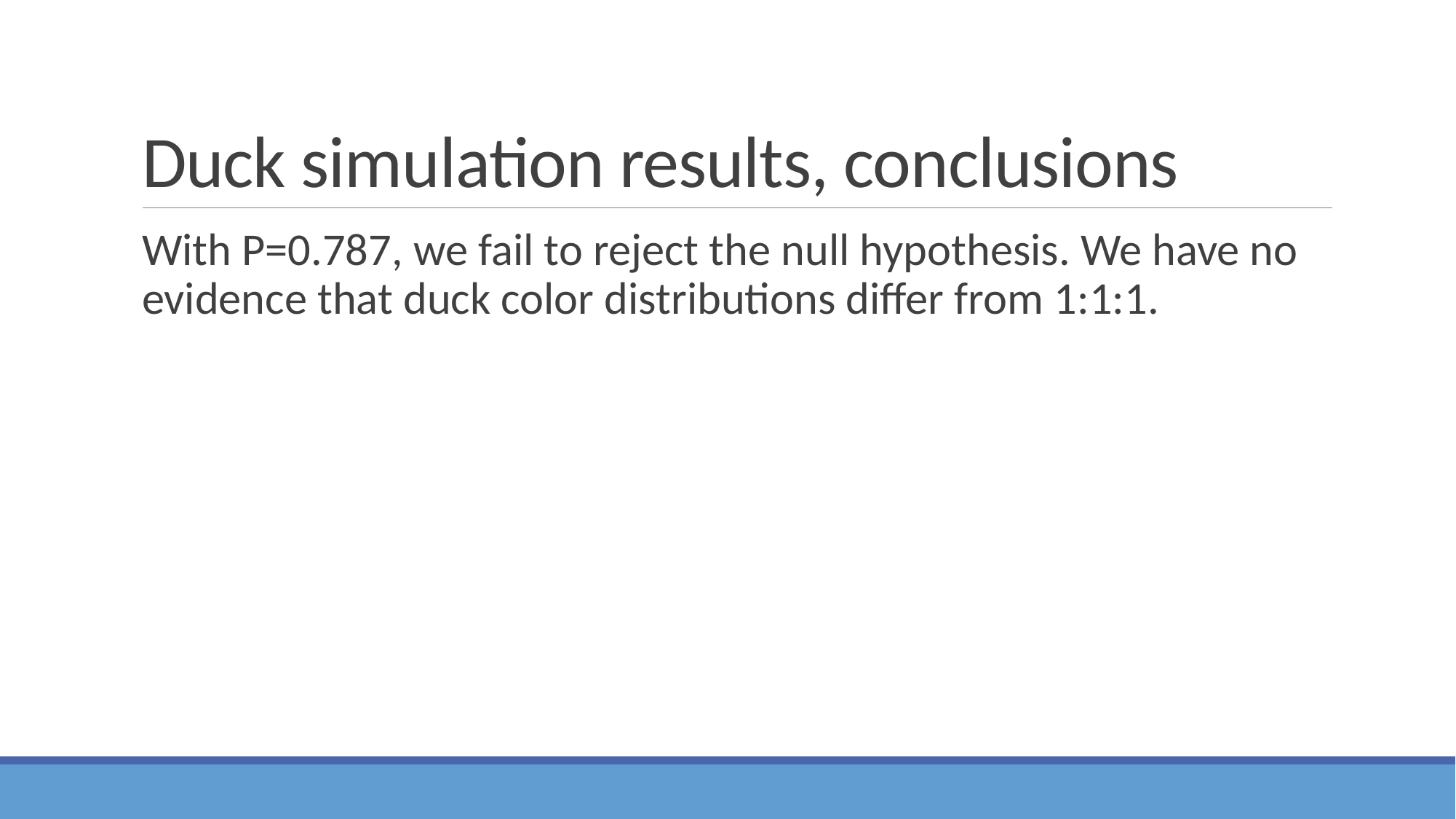

# Duck simulation results, conclusions
With P=0.787, we fail to reject the null hypothesis. We have no evidence that duck color distributions differ from 1:1:1.